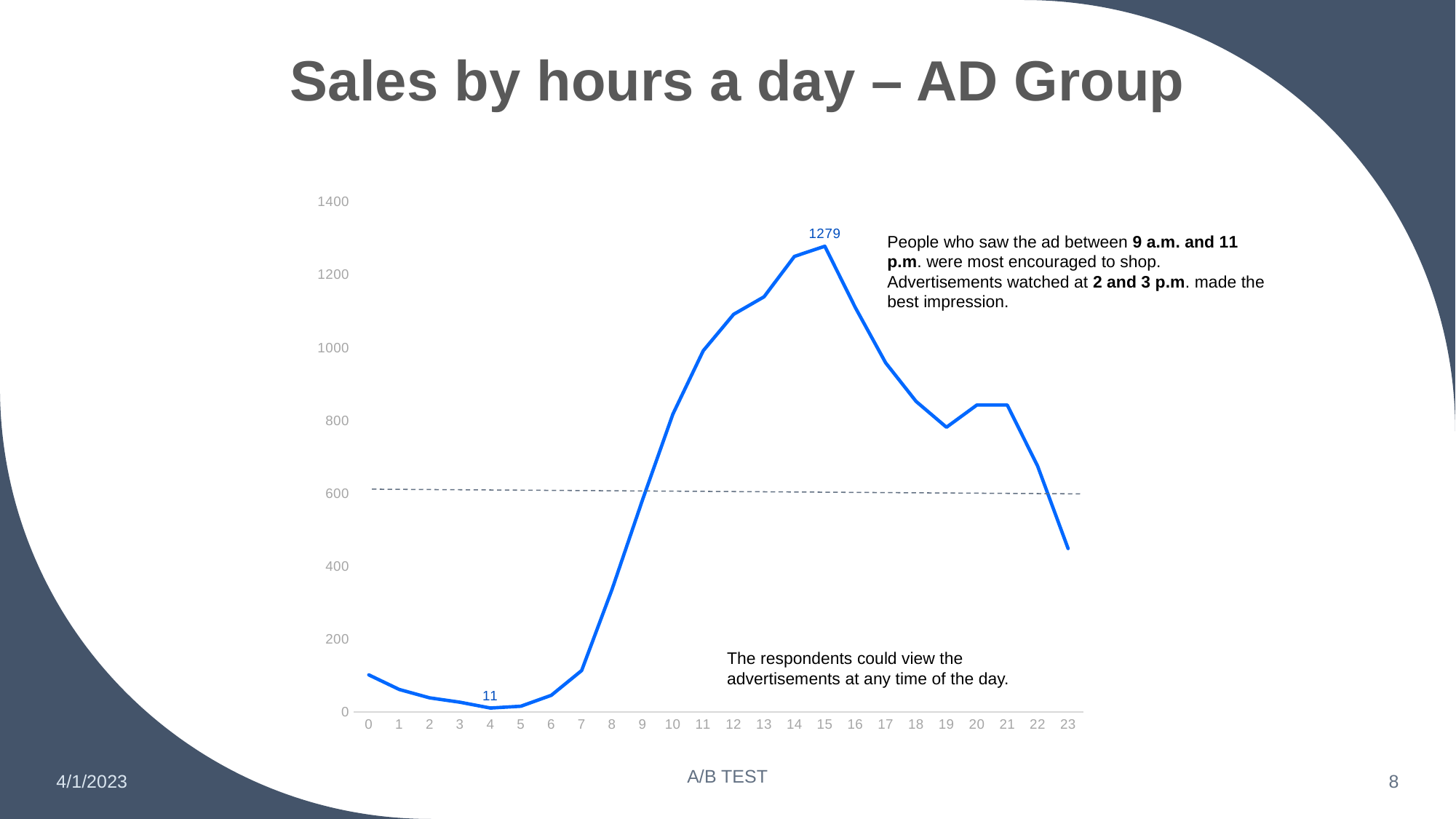

# Sales by hours a day – AD Group

### Chart

| Category | Total |
|---|---|
| 0 | 102.0 |
| 1 | 62.0 |
| 2 | 39.0 |
| 3 | 27.0 |
| 4 | 11.0 |
| 5 | 16.0 |
| 6 | 46.0 |
| 7 | 114.0 |
| 8 | 337.0 |
| 9 | 582.0 |
| 10 | 818.0 |
| 11 | 992.0 |
| 12 | 1092.0 |
| 13 | 1140.0 |
| 14 | 1251.0 |
| 15 | 1279.0 |
| 16 | 1111.0 |
| 17 | 959.0 |
| 18 | 853.0 |
| 19 | 782.0 |
| 20 | 843.0 |
| 21 | 843.0 |
| 22 | 675.0 |
| 23 | 449.0 |
People who saw the ad between 9 a.m. and 11 p.m. were most encouraged to shop. Advertisements watched at 2 and 3 p.m. made the best impression.
The respondents could view the advertisements at any time of the day.
4/1/2023
A/B TEST

8